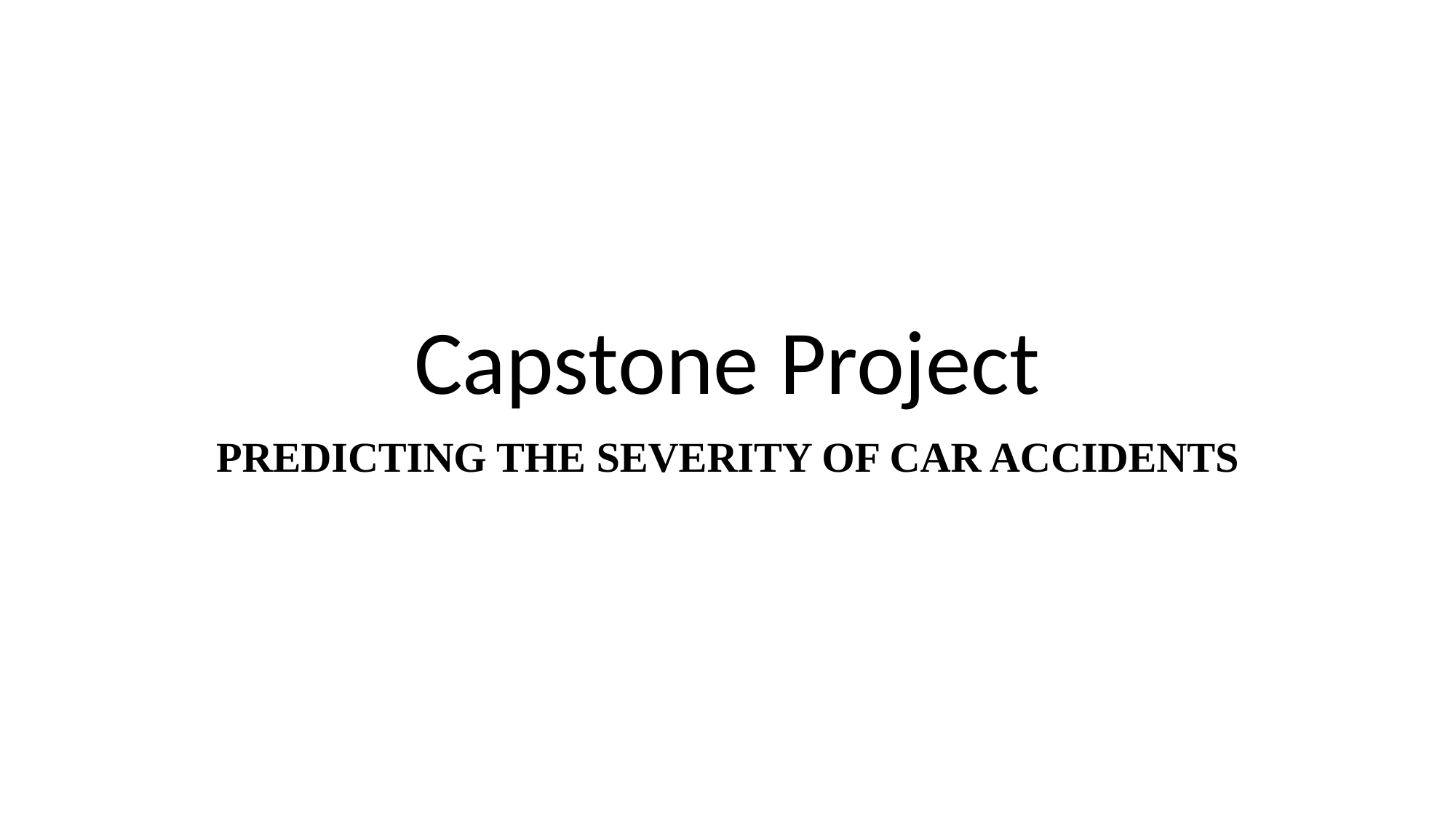

# Capstone Project
PREDICTING THE SEVERITY OF CAR ACCIDENTS